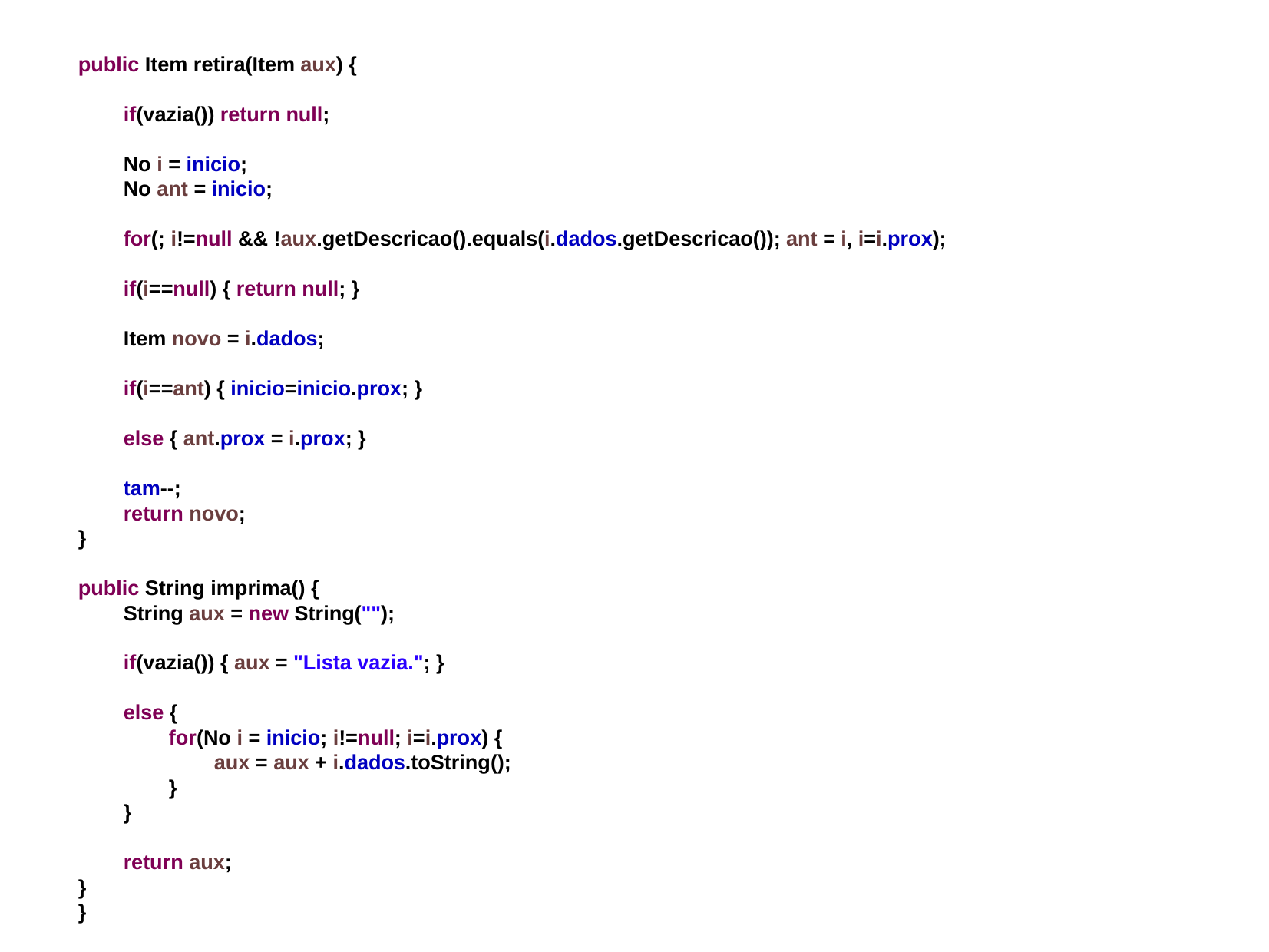

public Item retira(Item aux) {

if(vazia()) return null;

No i = inicio;
No ant = inicio;

for(; i!=null && !aux.getDescricao().equals(i.dados.getDescricao()); ant = i, i=i.prox);

if(i==null) { return null; }

Item novo = i.dados;

if(i==ant) { inicio=inicio.prox; }

else { ant.prox = i.prox; }

tam--;
return novo;
}

public String imprima() {
String aux = new String("");

if(vazia()) { aux = "Lista vazia."; }

else {
for(No i = inicio; i!=null; i=i.prox) {
aux = aux + i.dados.toString();
}
}

return aux;
}
}